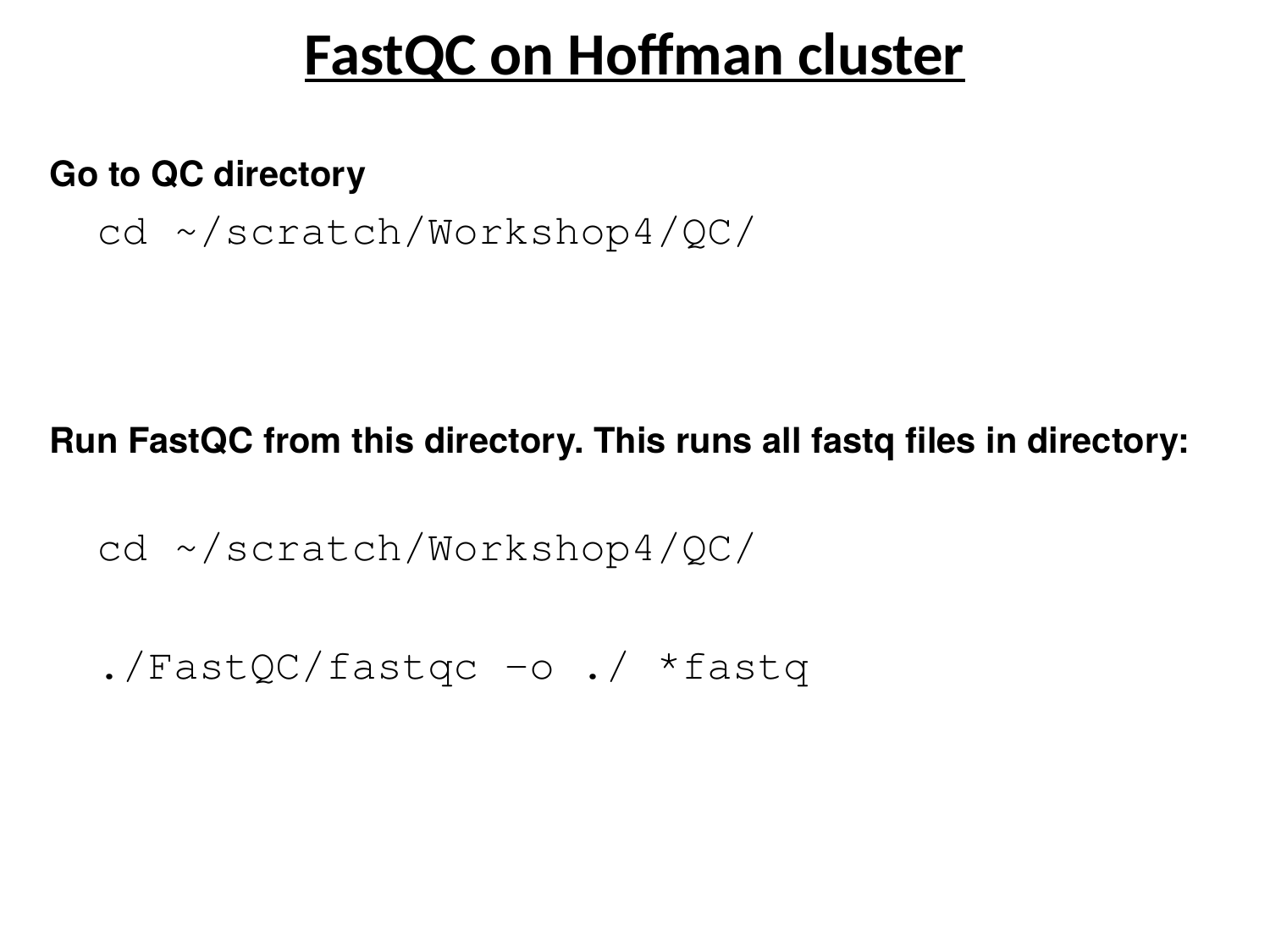

# FastQC on Hoffman cluster
Go to QC directory
	cd ~/scratch/Workshop4/QC/

Run FastQC from this directory. This runs all fastq files in directory:

	cd ~/scratch/Workshop4/QC/

	./FastQC/fastqc -o ./ *fastq